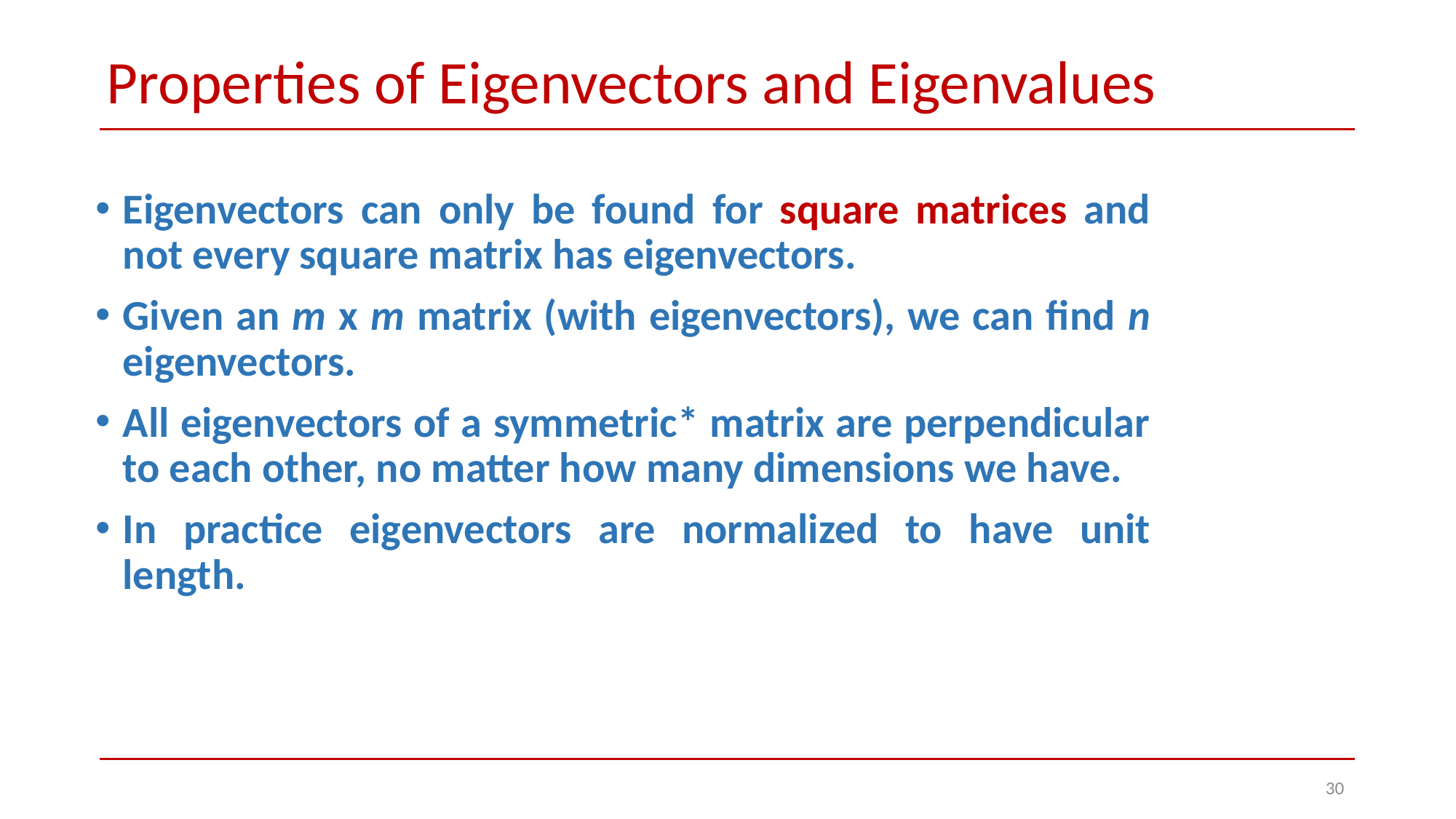

# Properties of Eigenvectors and Eigenvalues
Eigenvectors can only be found for square matrices and
not every square matrix has eigenvectors.
Given an m x m matrix (with eigenvectors), we can find n eigenvectors.
All eigenvectors of a symmetric* matrix are perpendicular to each other, no matter how many dimensions we have.
In practice eigenvectors are normalized to have unit length.
30